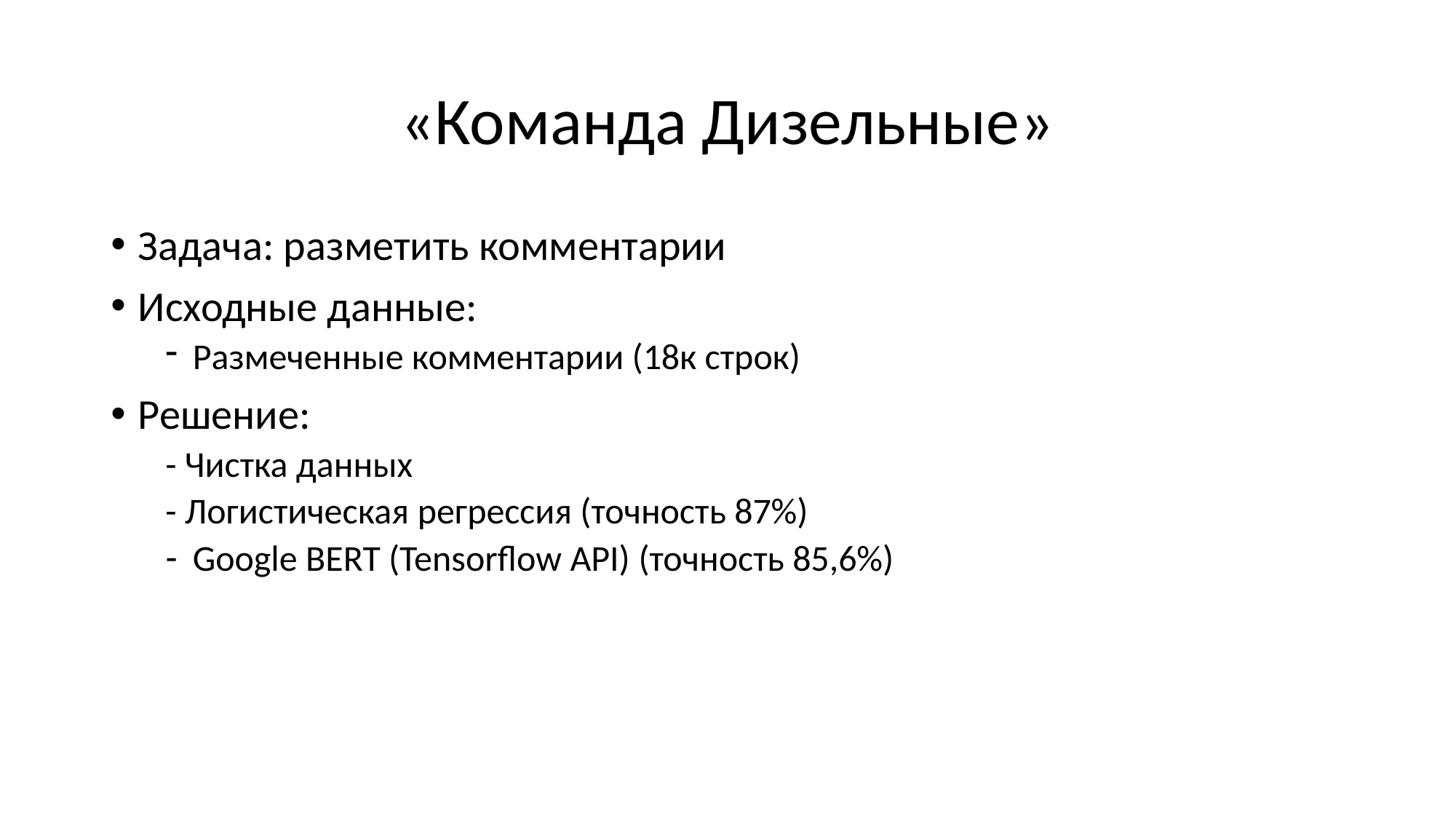

# «Команда Дизельные»
Задача: разметить комментарии
Исходные данные:
Размеченные комментарии (18к строк)
Решение:
- Чистка данных
- Логистическая регрессия (точность 87%)
Google BERT (Tensorflow API) (точность 85,6%)